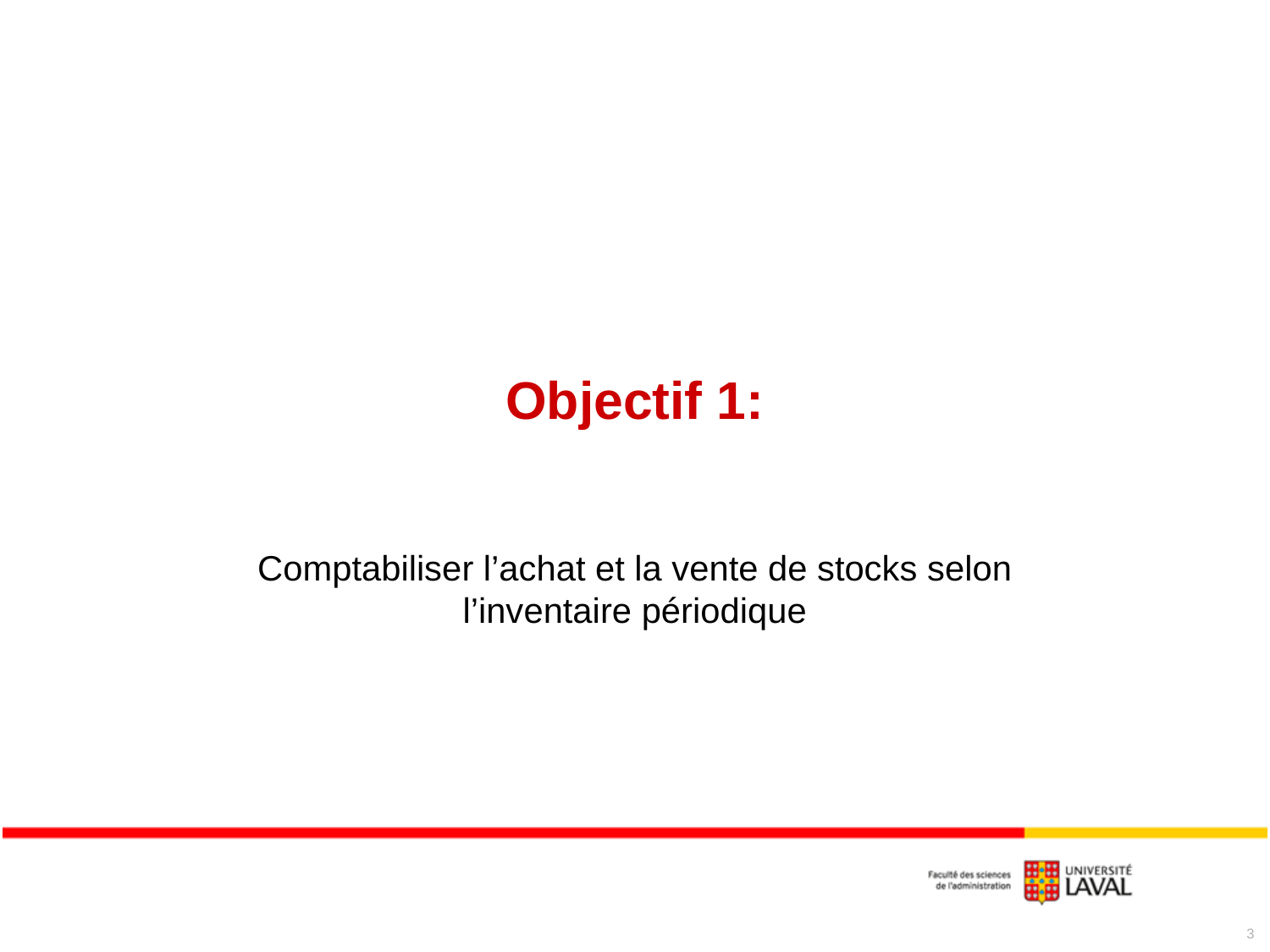

# Objectif 1:
Comptabiliser l’achat et la vente de stocks selon l’inventaire périodique

3